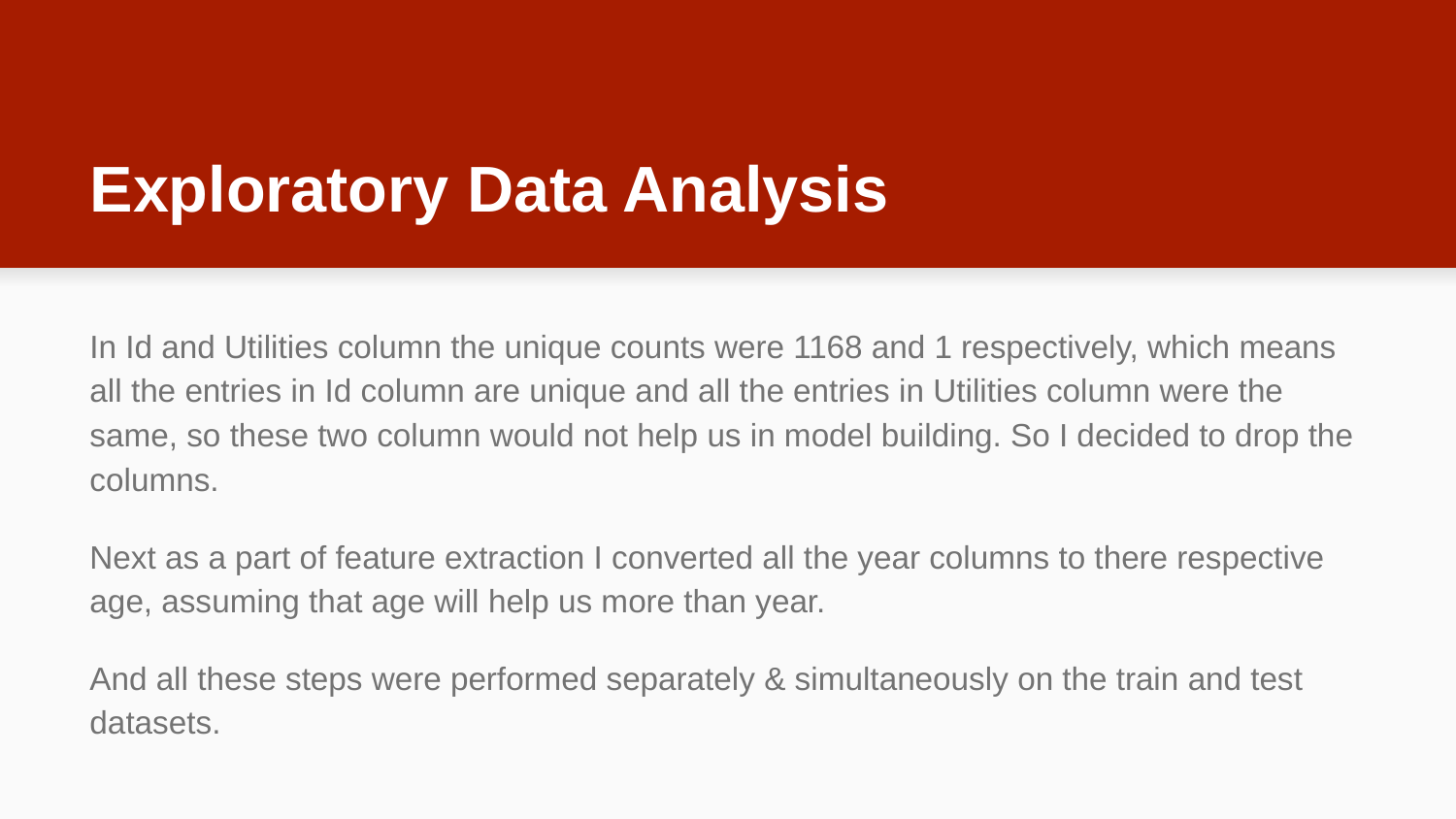

# Exploratory Data Analysis
In Id and Utilities column the unique counts were 1168 and 1 respectively, which means all the entries in Id column are unique and all the entries in Utilities column were the same, so these two column would not help us in model building. So I decided to drop the columns.
Next as a part of feature extraction I converted all the year columns to there respective age, assuming that age will help us more than year.
And all these steps were performed separately & simultaneously on the train and test datasets.